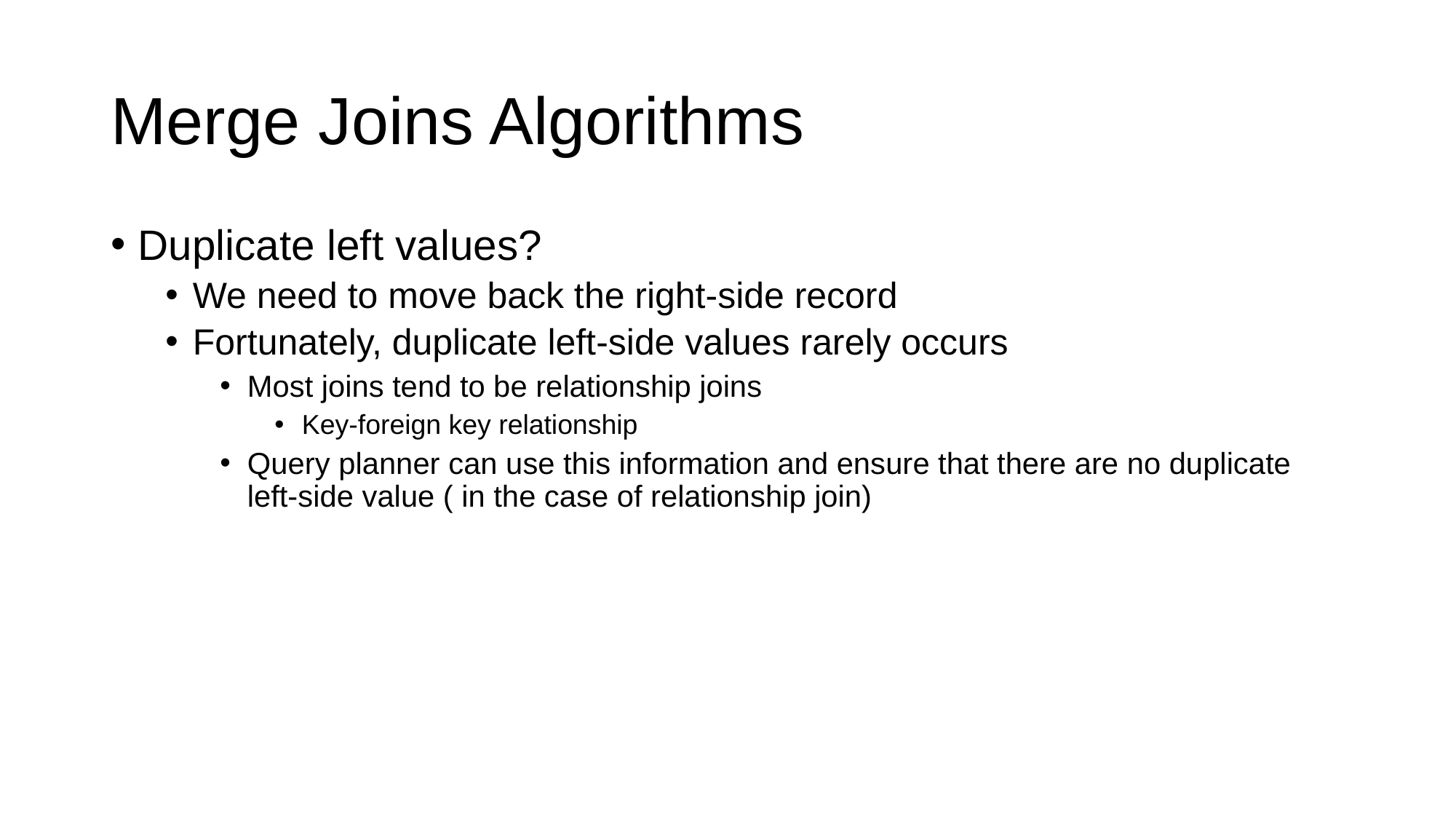

# Merge Joins Algorithms
Duplicate left values?
We need to move back the right-side record
Fortunately, duplicate left-side values rarely occurs
Most joins tend to be relationship joins
Key-foreign key relationship
Query planner can use this information and ensure that there are no duplicate left-side value ( in the case of relationship join)